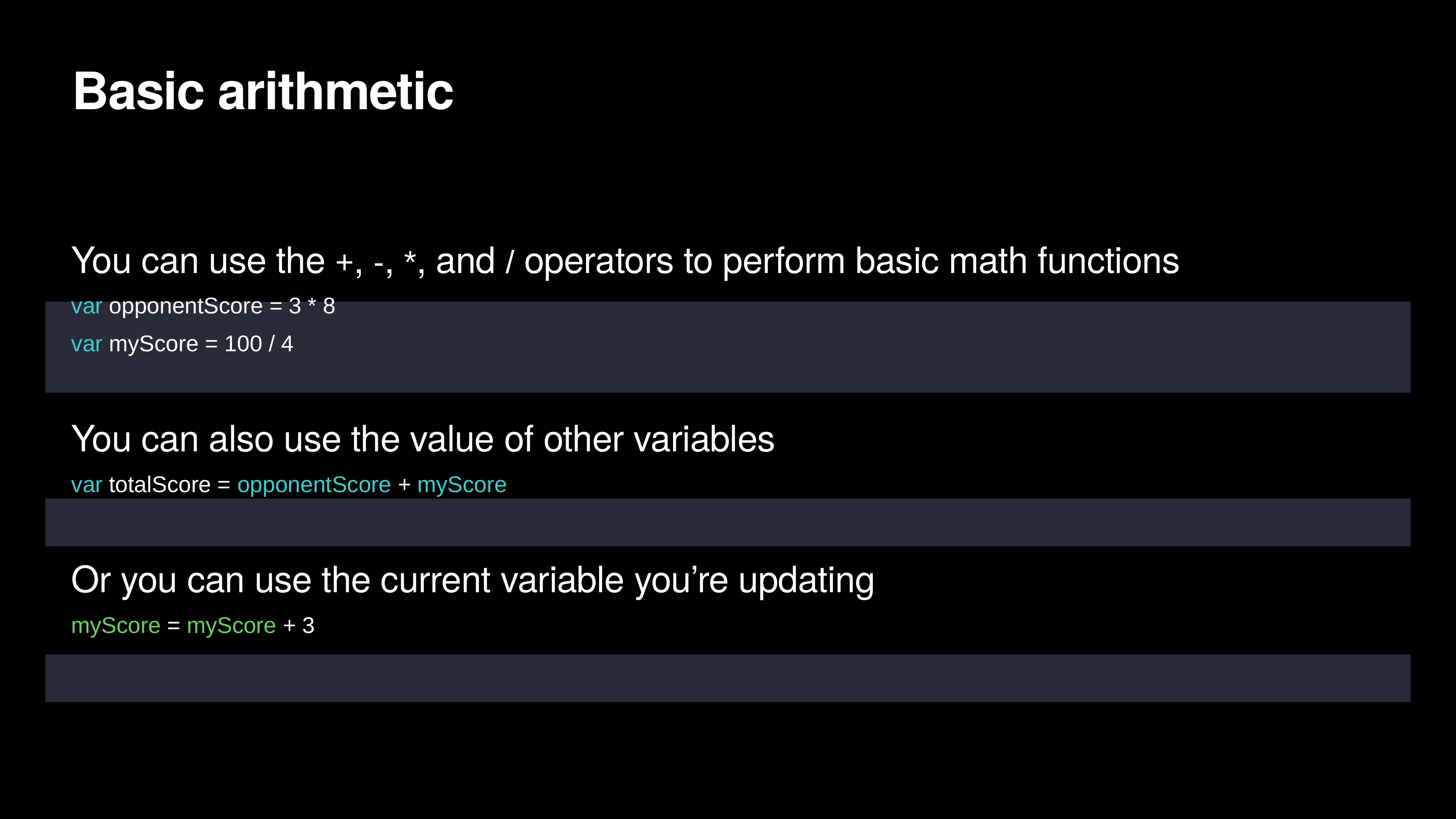

# Basic arithmetic

You can use the +, -, *, and / operators to perform basic math functions
var opponentScore = 3 * 8
var myScore = 100 / 4

You can also use the value of other variables
var totalScore = opponentScore + myScore

Or you can use the current variable you’re updating
myScore = myScore + 3